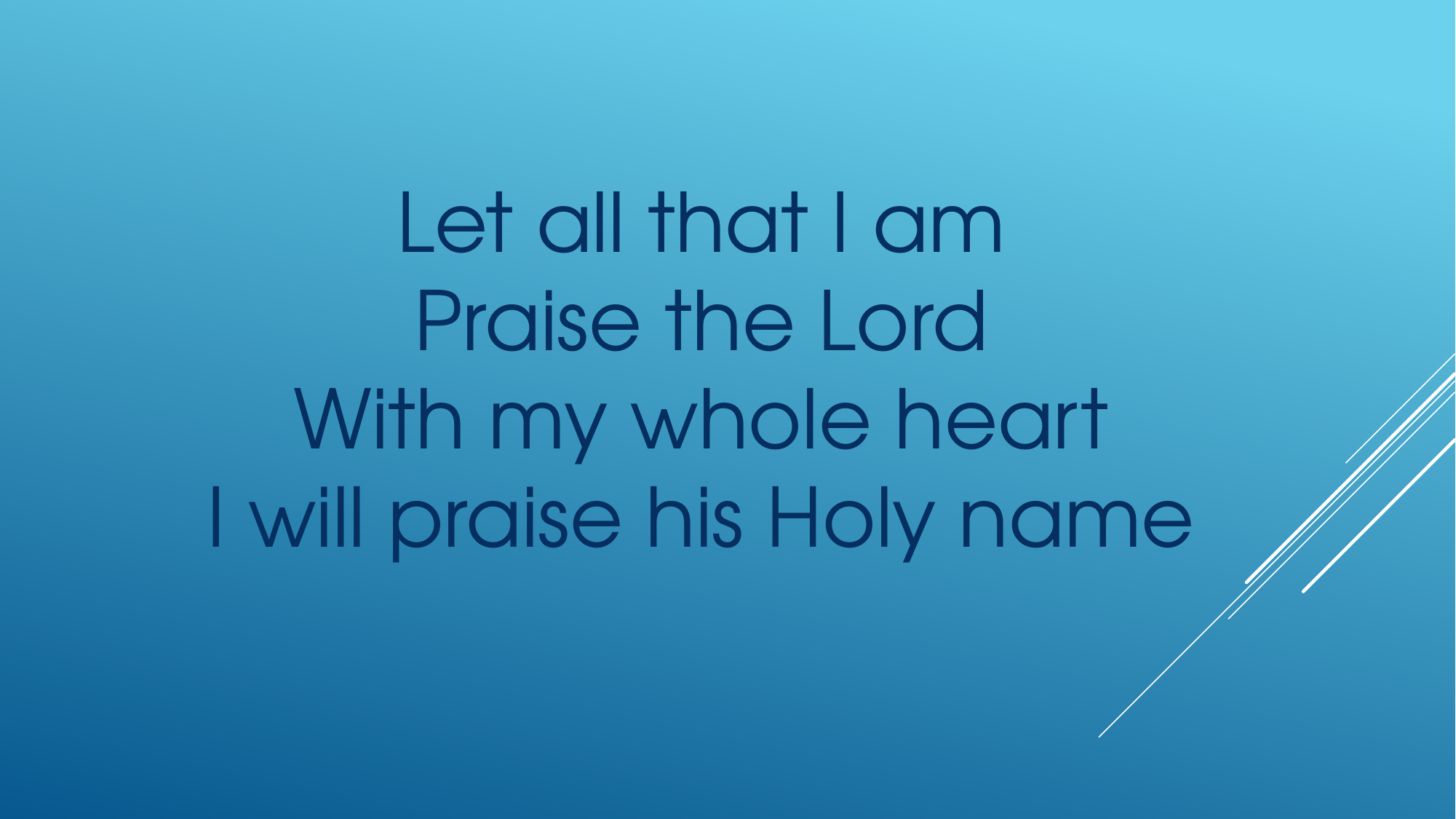

Let all that I am
Praise the Lord
With my whole heart
I will praise his Holy name